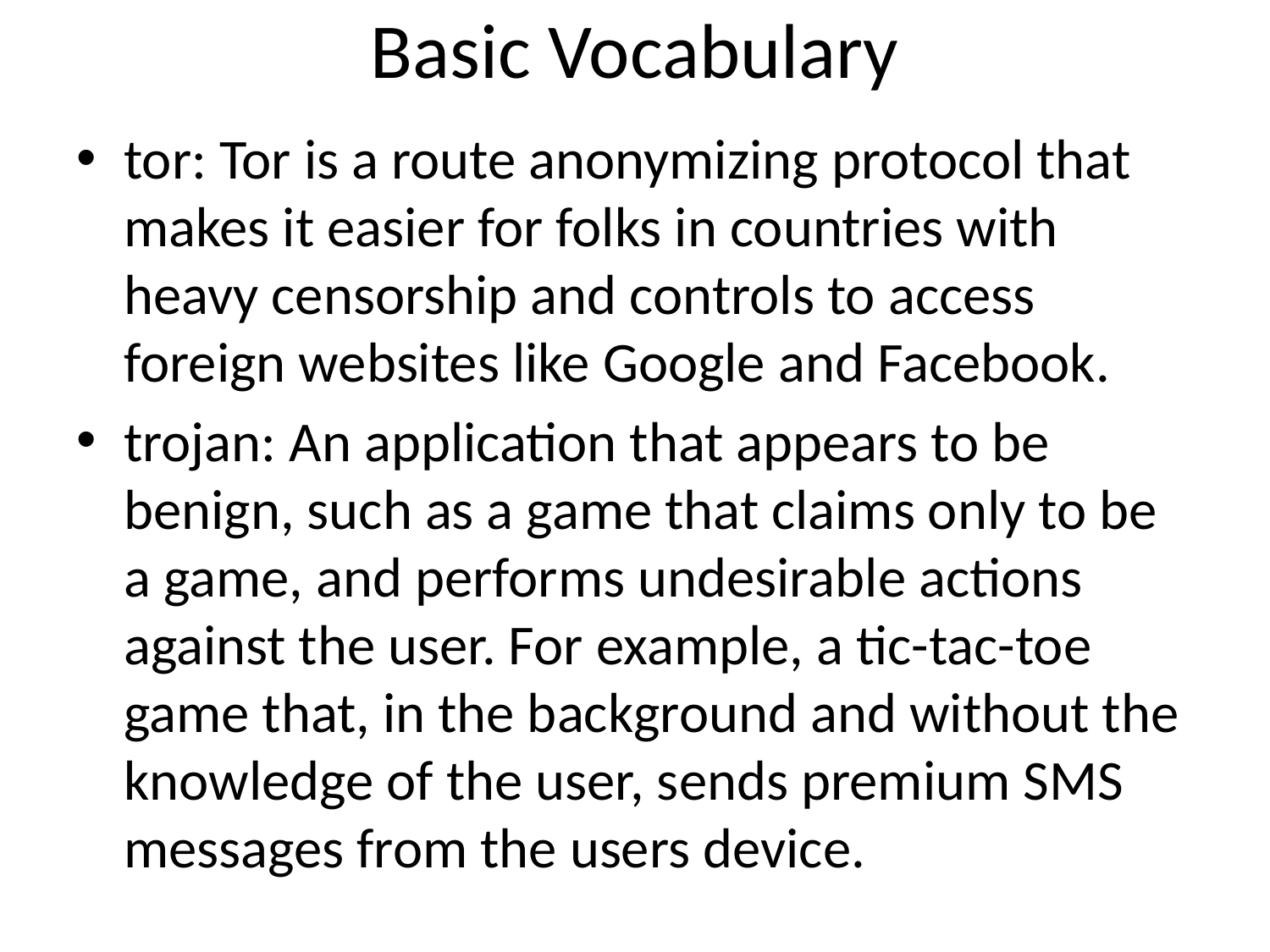

# Basic Vocabulary
tor: Tor is a route anonymizing protocol that makes it easier for folks in countries with heavy censorship and controls to access foreign websites like Google and Facebook.
trojan: An application that appears to be benign, such as a game that claims only to be a game, and performs undesirable actions against the user. For example, a tic-tac-toe game that, in the background and without the knowledge of the user, sends premium SMS messages from the users device.